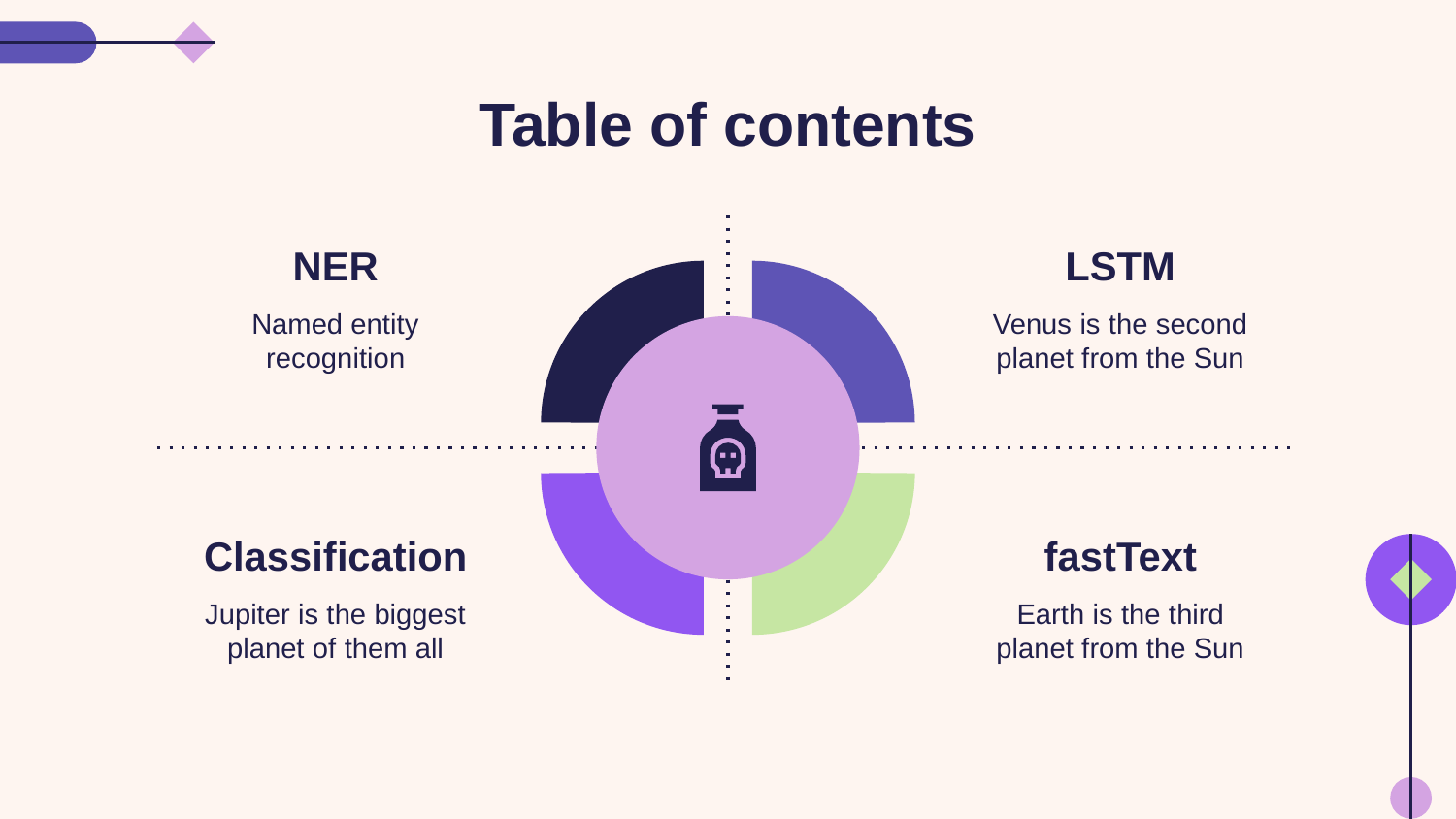

# Table of contents
NER
LSTM

Named entity recognition
Venus is the second planet from the Sun

Classification
fastText
Jupiter is the biggest planet of them all
Earth is the third planet from the Sun